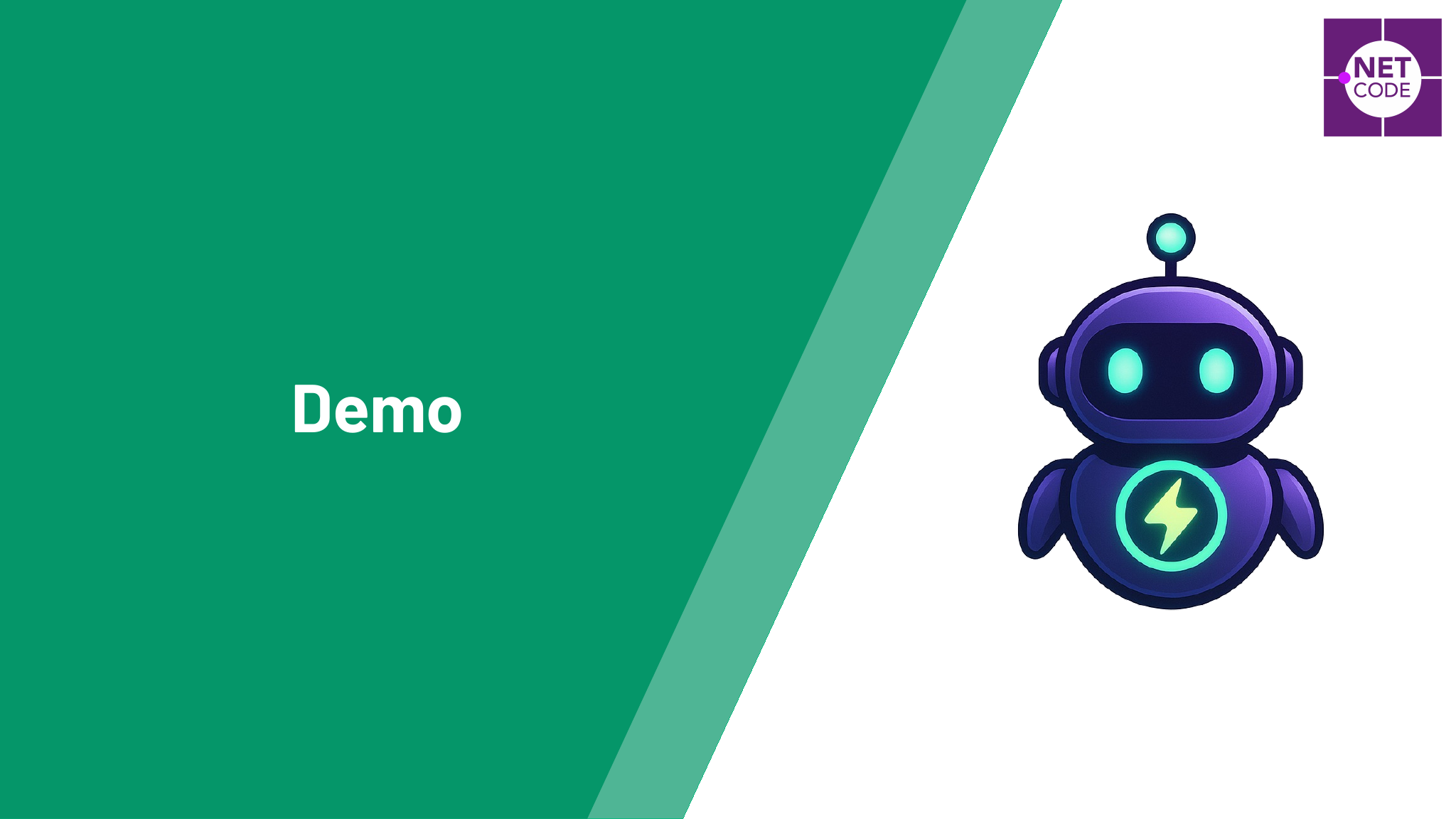

# Demo: Un’architettura per automatizzarli: agenti AI in Copilot Studio